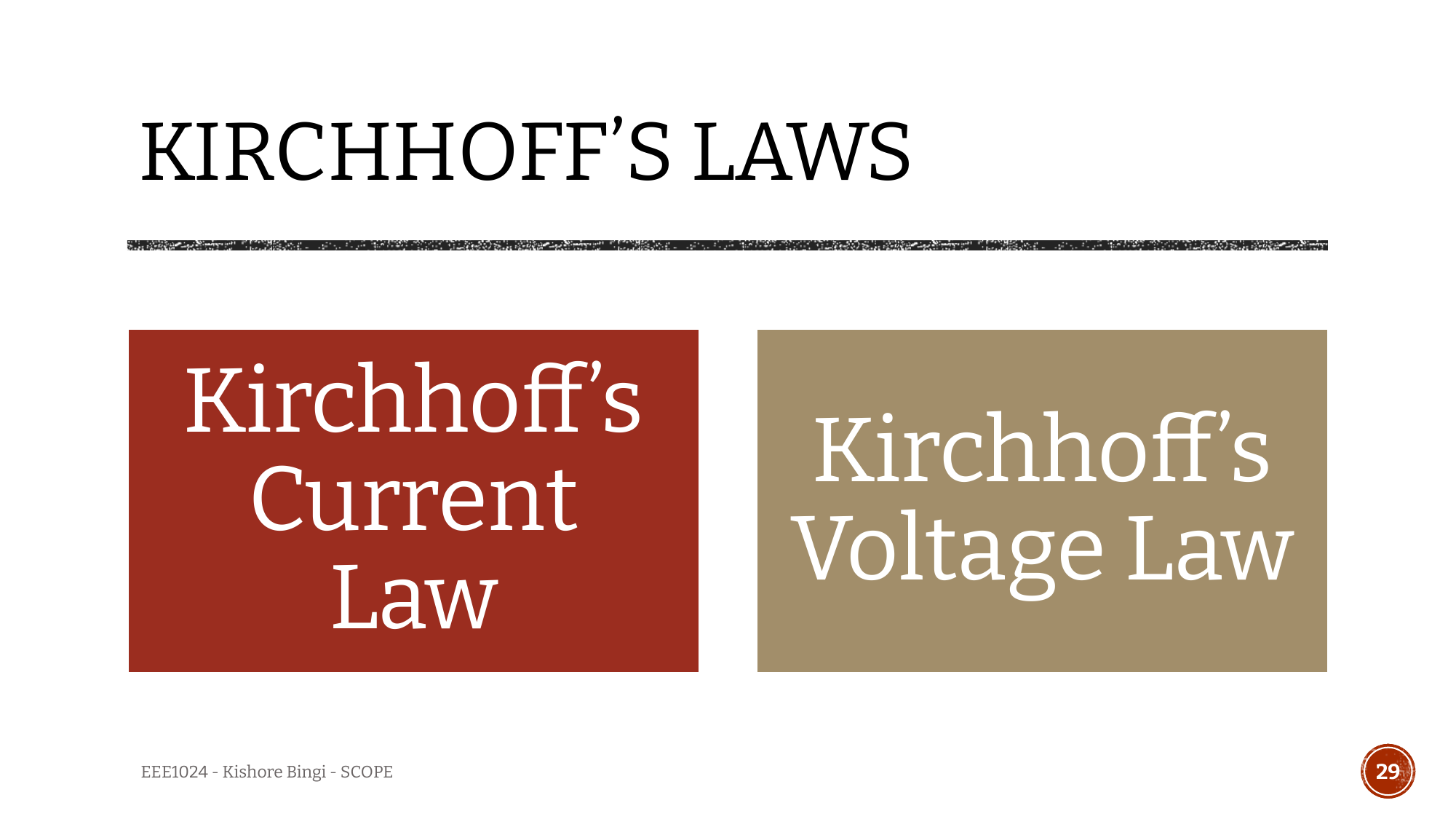

# Kirchhoff’s laws

Kirchhoff’s Current Law
Kirchhoff’s Voltage Law

EEE1024 - Kishore Bingi - SCOPE
29